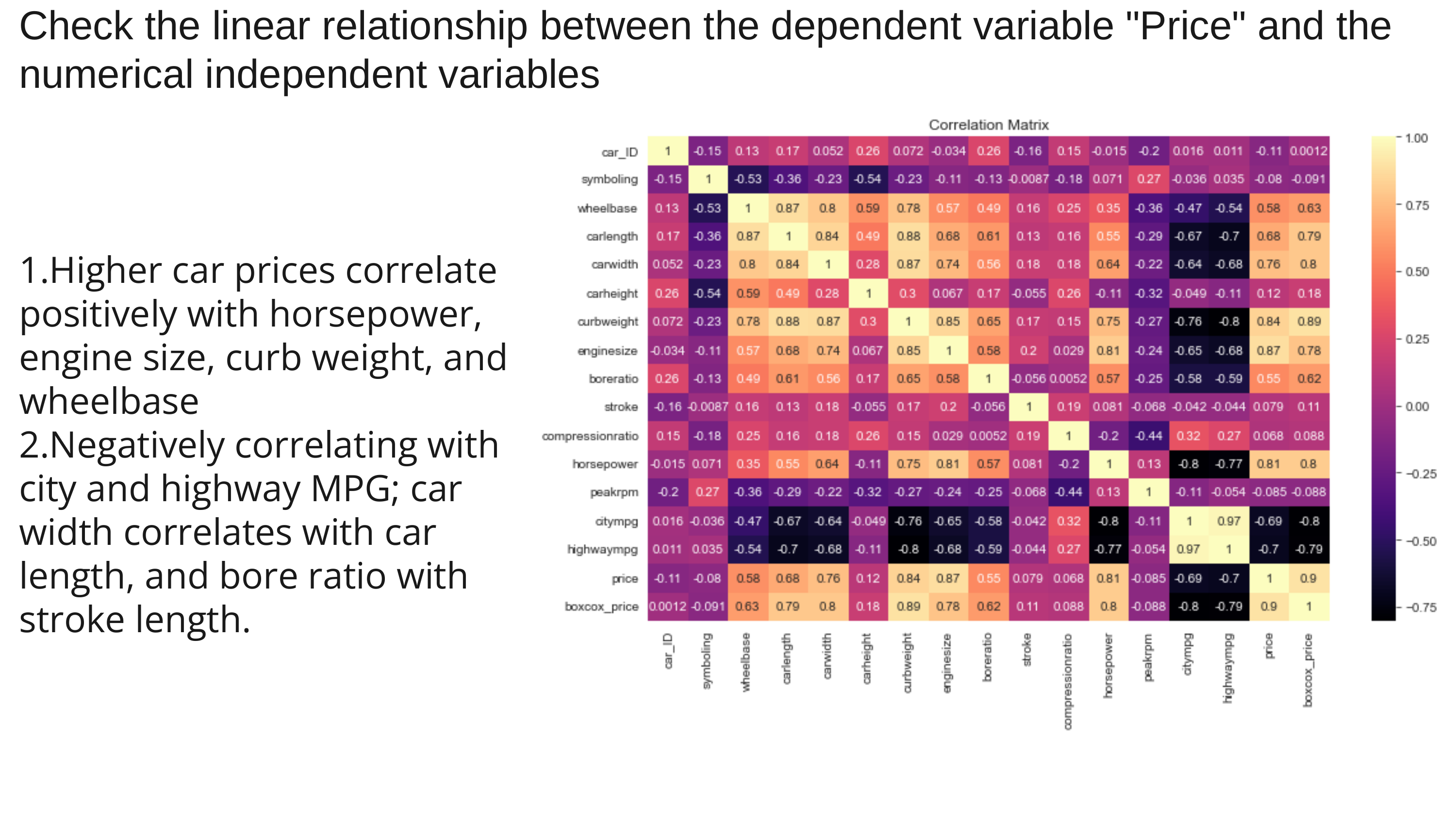

Check the linear relationship between the dependent variable "Price" and the numerical independent variables

1.Higher car prices correlate positively with horsepower, engine size, curb weight, and wheelbase
2.Negatively correlating with city and highway MPG; car width correlates with car length, and bore ratio with stroke length.